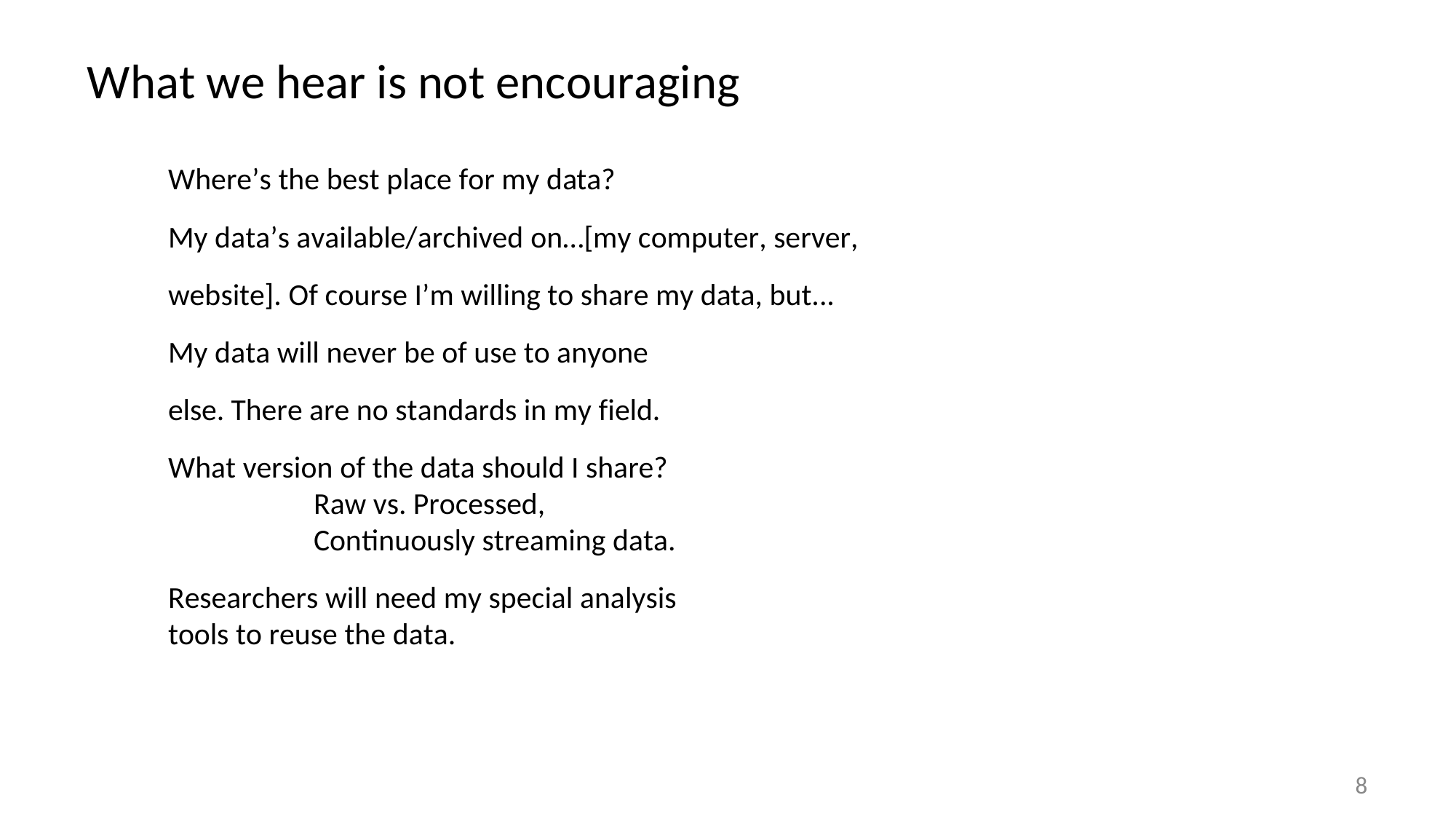

# What we hear is not encouraging
Where’s the best place for my data?
My data’s available/archived on…[my computer, server, website]. Of course I’m willing to share my data, but...
My data will never be of use to anyone else. There are no standards in my field.
What version of the data should I share?
Raw vs. Processed, Continuously streaming data.
Researchers will need my special analysis tools to reuse the data.
8